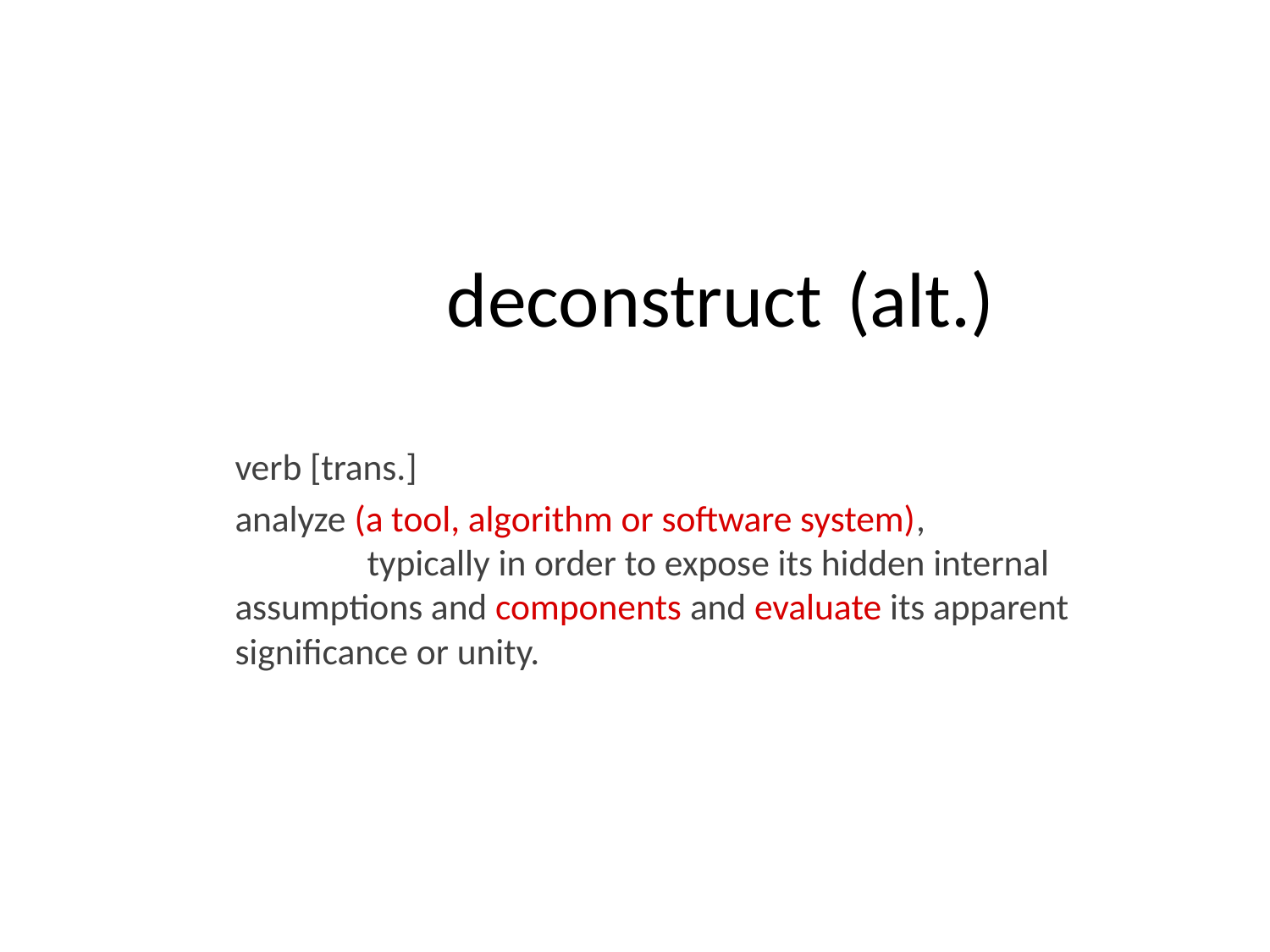

# deconstruct
(alt.)
verb [trans.]
analyze (a tool, algorithm or software system),                                     typically in order to expose its hidden internal assumptions and components and evaluate its apparent significance or unity.